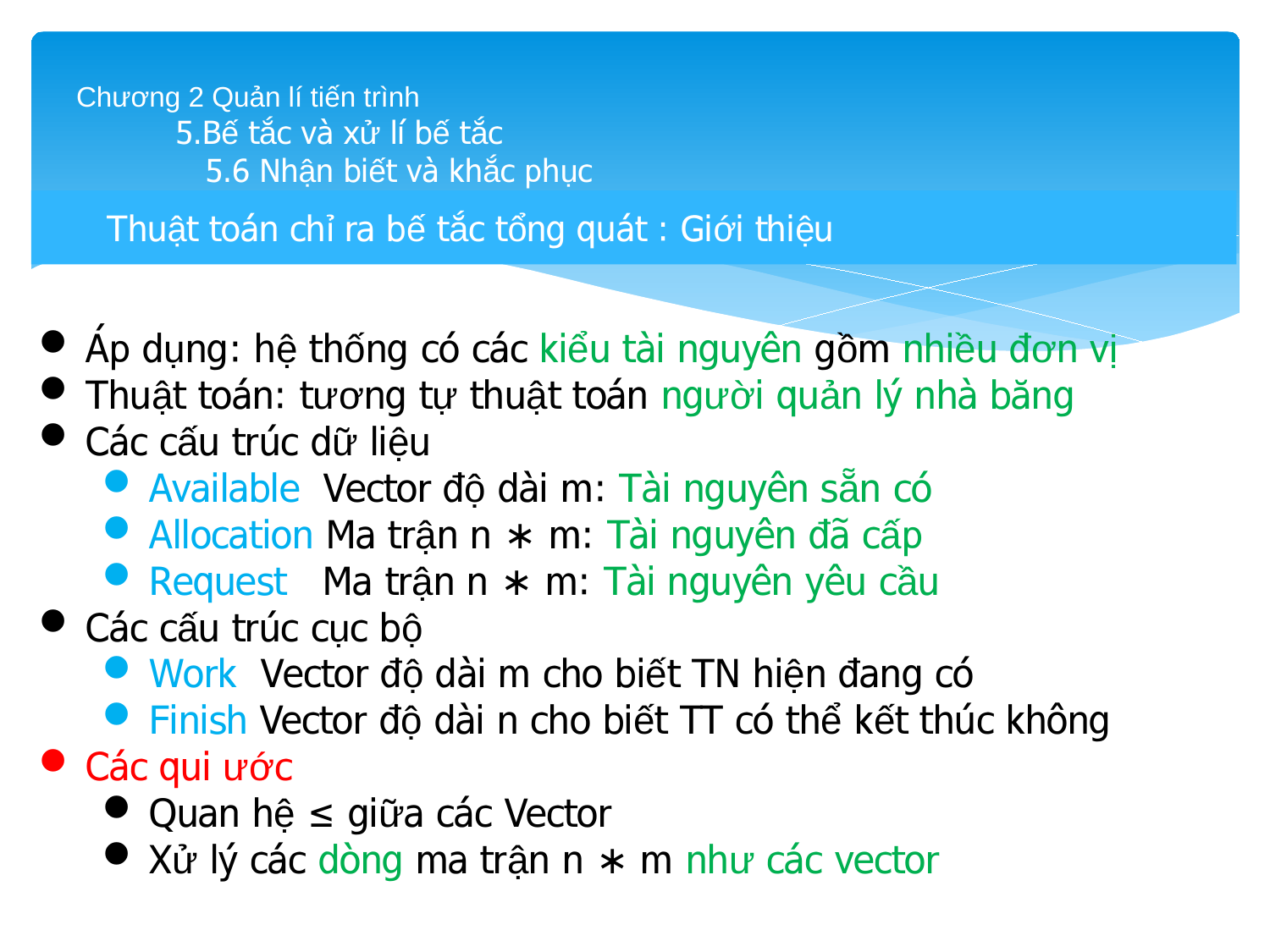

# Chương 2 Quản lí tiến trình 5.Bế tắc và xử lí bế tắc 5.6 Nhận biết và khắc phục
Thuật toán chỉ ra bế tắc tổng quát : Giới thiệu
Áp dụng: hệ thống có các kiểu tài nguyên gồm nhiều đơn vị
Thuật toán: tương tự thuật toán người quản lý nhà băng
Các cấu trúc dữ liệu
Available  Vector độ dài m: Tài nguyên sẵn có
Allocation Ma trận n ∗ m: Tài nguyên đã cấp
Request   Ma trận n ∗ m: Tài nguyên yêu cầu
Các cấu trúc cục bộ
Work  Vector độ dài m cho biết TN hiện đang có
Finish Vector độ dài n cho biết TT có thể kết thúc không
Các qui ước
Quan hệ ≤ giữa các Vector
Xử lý các dòng ma trận n ∗ m như các vector